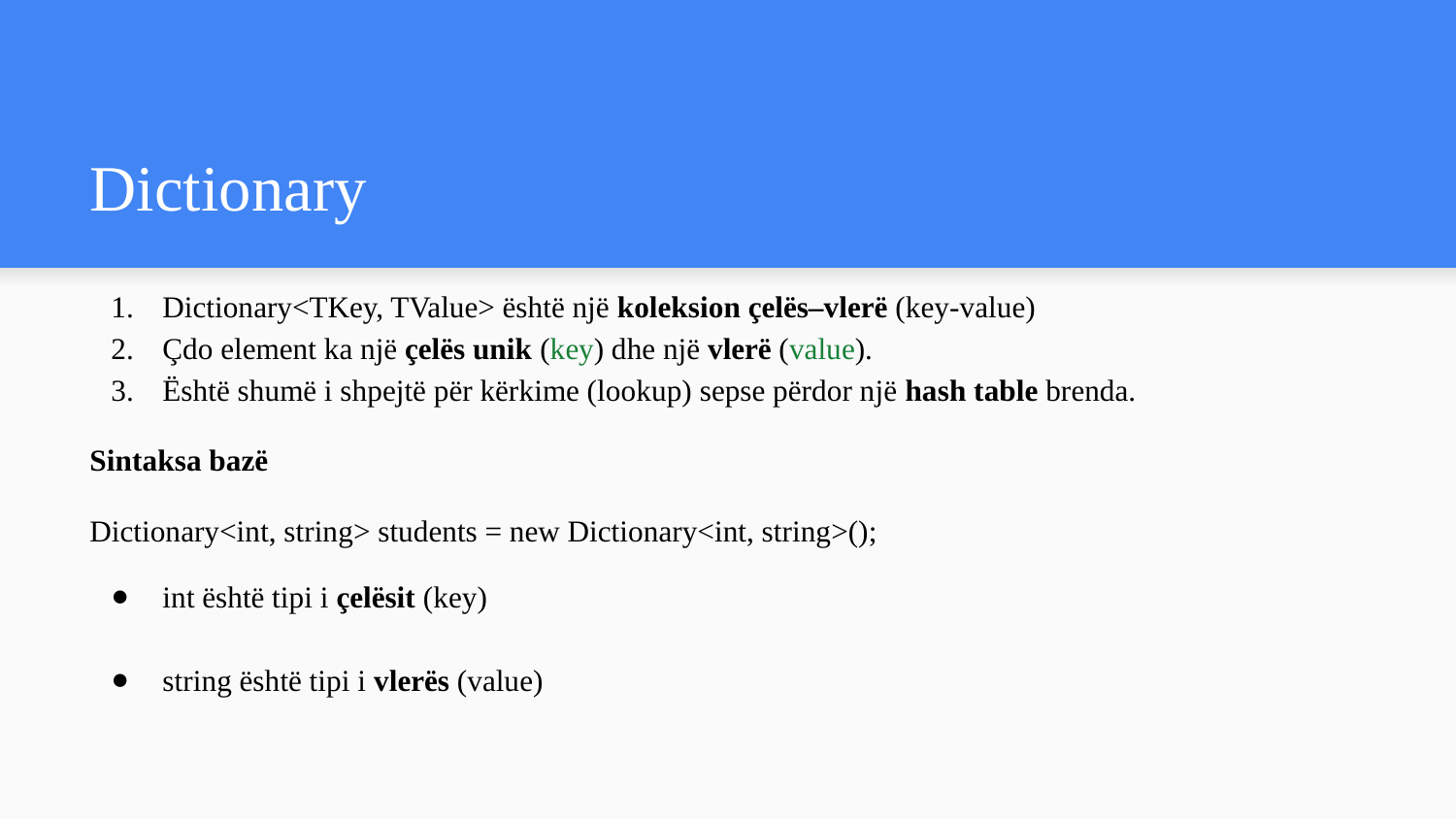

# Dictionary
Dictionary<TKey, TValue> është një koleksion çelës–vlerë (key-value)
Çdo element ka një çelës unik (key) dhe një vlerë (value).
Është shumë i shpejtë për kërkime (lookup) sepse përdor një hash table brenda.
Sintaksa bazë
Dictionary<int, string> students = new Dictionary<int, string>();
int është tipi i çelësit (key)
string është tipi i vlerës (value)